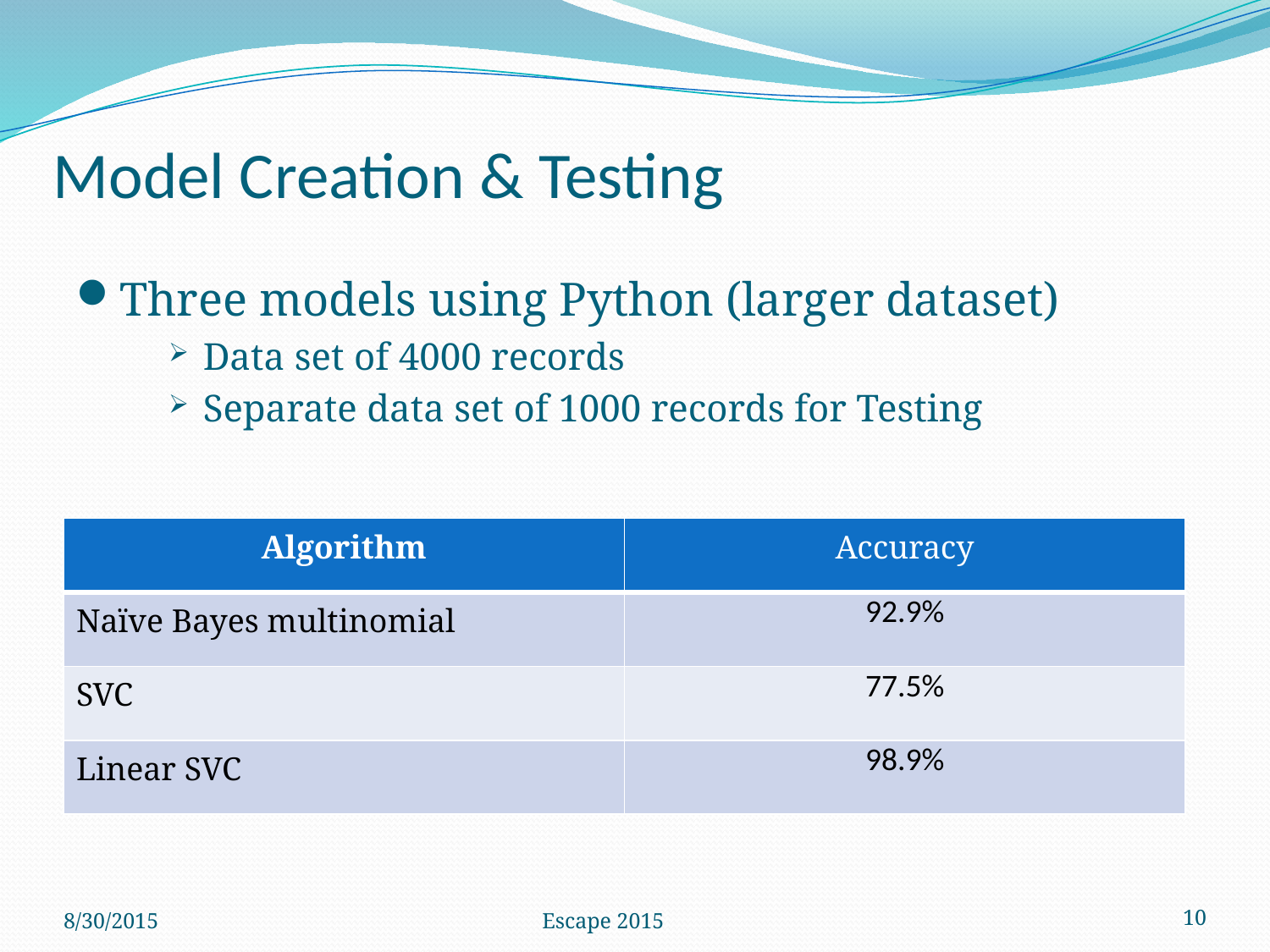

# Model Creation & Testing
Three models using Python (larger dataset)
Data set of 4000 records
Separate data set of 1000 records for Testing

| Algorithm | Accuracy |
| --- | --- |
| Naïve Bayes multinomial | 92.9% |
| SVC | 77.5% |
| Linear SVC | 98.9% |
8/30/2015
Escape 2015
10